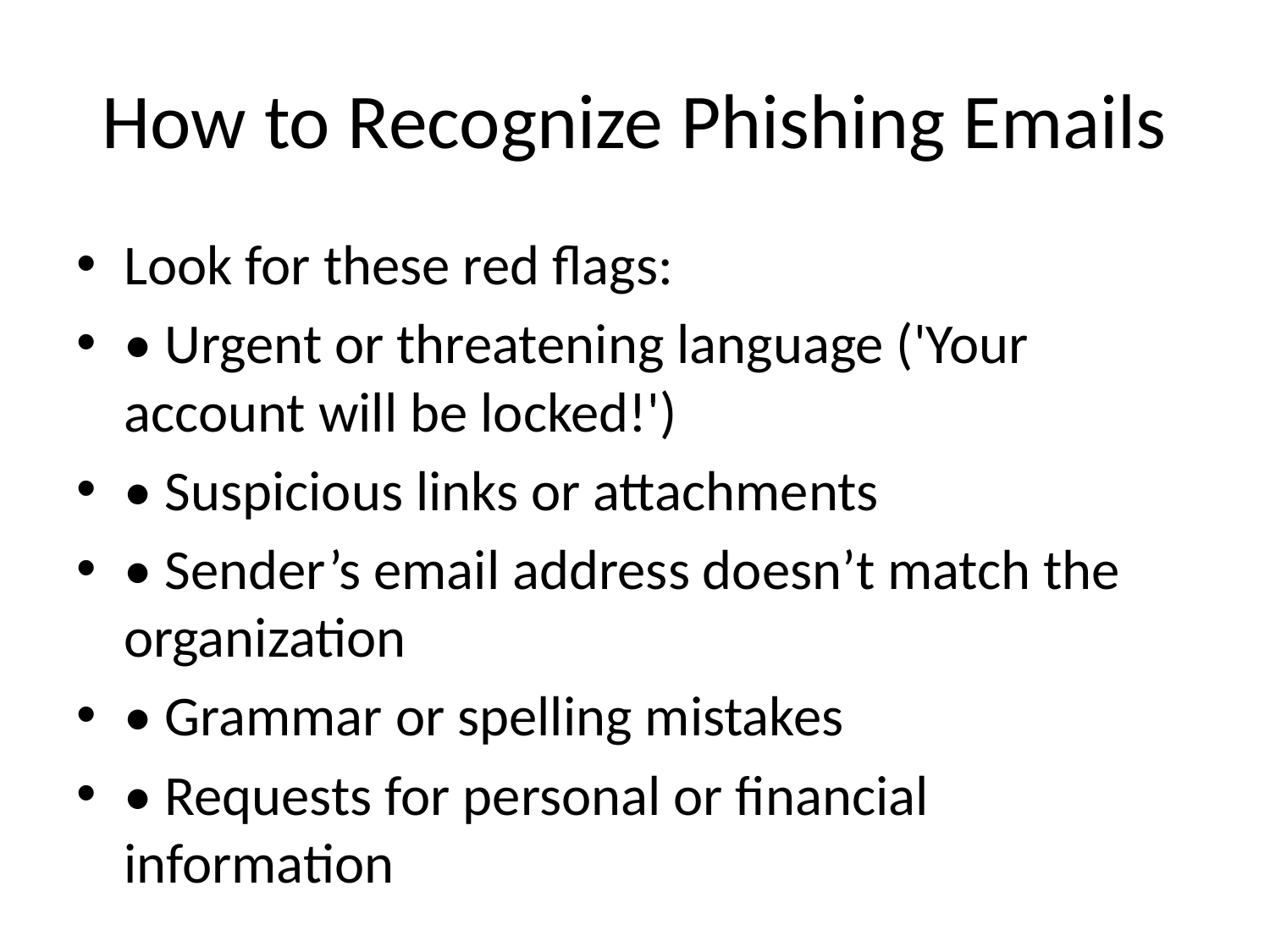

# How to Recognize Phishing Emails
Look for these red flags:
• Urgent or threatening language ('Your account will be locked!')
• Suspicious links or attachments
• Sender’s email address doesn’t match the organization
• Grammar or spelling mistakes
• Requests for personal or financial information